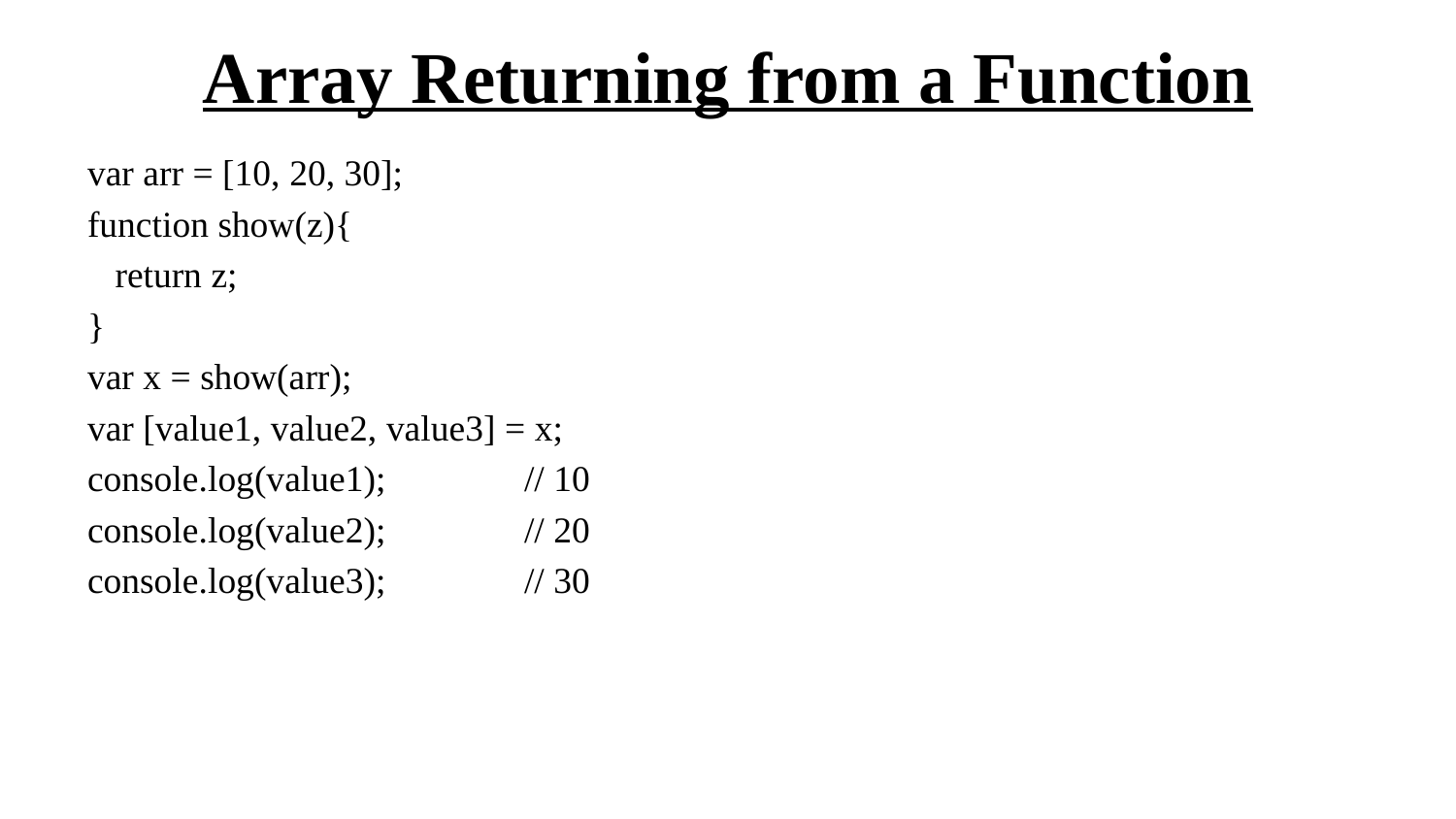

# Array Returning from a Function
var arr = [10, 20, 30];
function show(z){
   return z;
}
var x = show(arr);
var [value1, value2, value3] = x;
console.log(value1);	// 10
console.log(value2);	// 20
console.log(value3); 	// 30